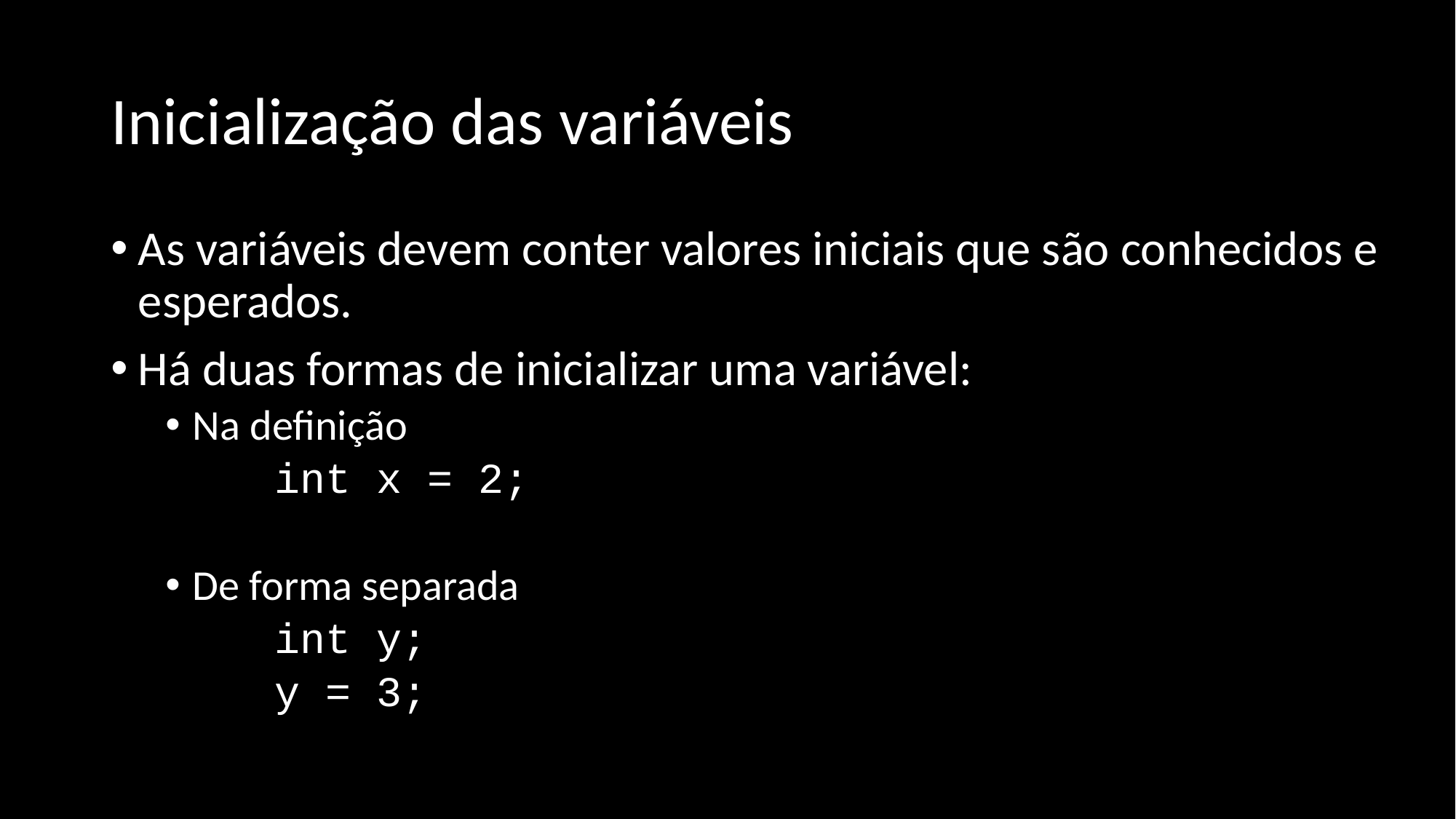

# Inicialização das variáveis
As variáveis devem conter valores iniciais que são conhecidos e esperados.
Há duas formas de inicializar uma variável:
Na definição
	int x = 2;

De forma separada
	int y;
	y = 3;